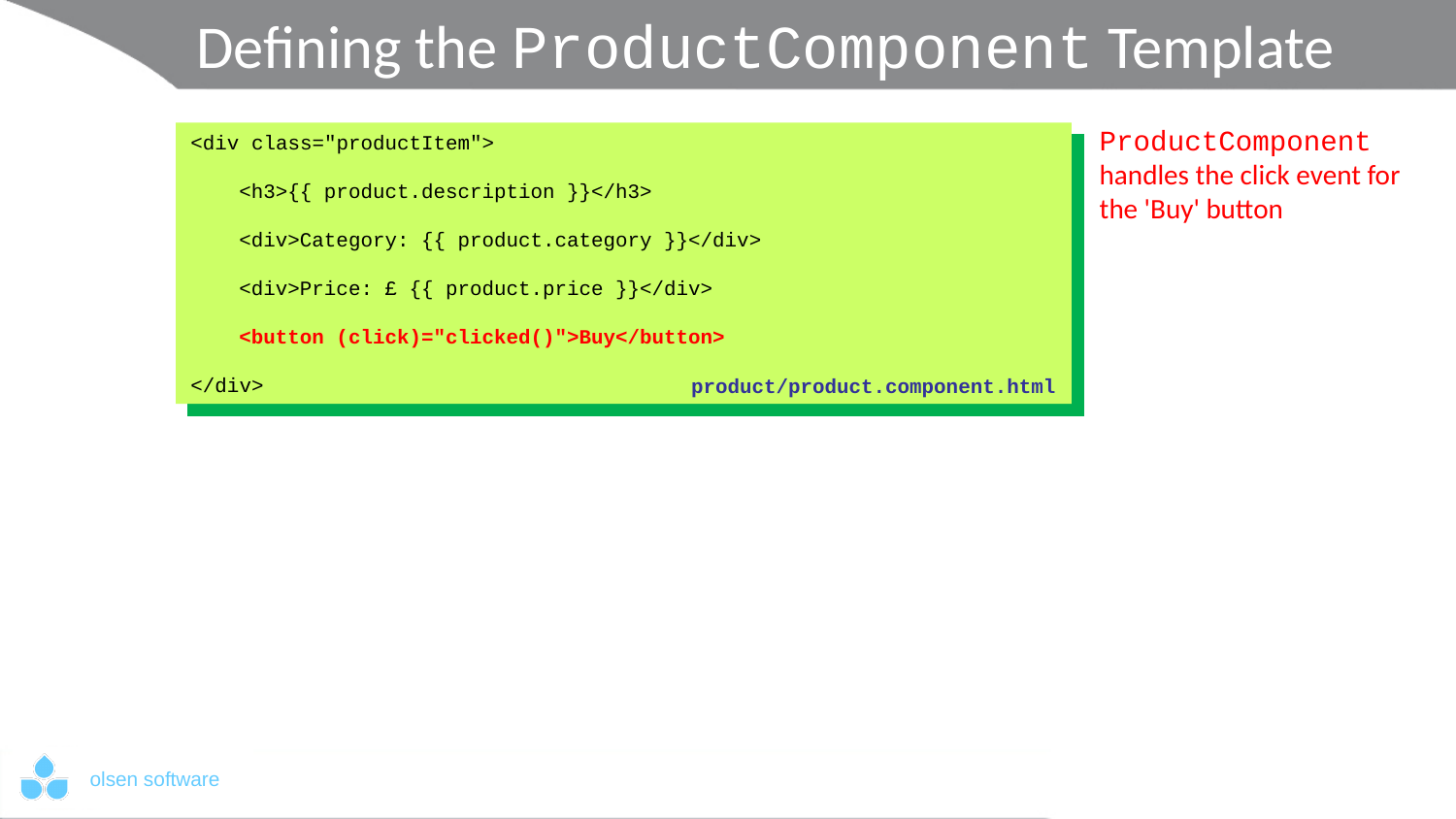

# Defining the ProductComponent Template
ProductComponent
handles the click event for the 'Buy' button
<div class="productItem">

    <h3>{{ product.description }}</h3>

    <div>Category: {{ product.category }}</div>

    <div>Price: £ {{ product.price }}</div>

    <button (click)="clicked()">Buy</button>

</div>
product/product.component.html